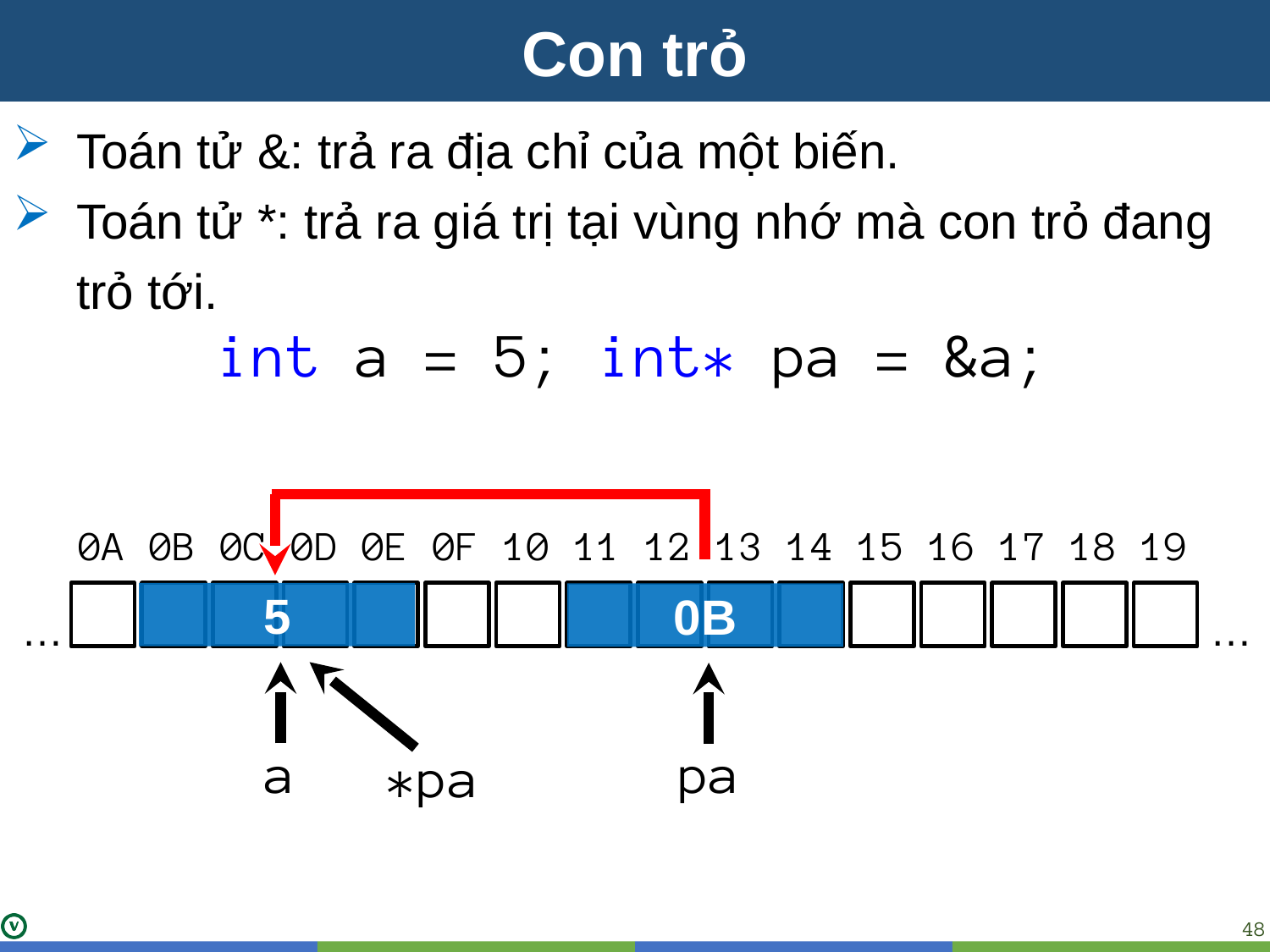

Con trỏ
Toán tử &: trả ra địa chỉ của một biến.
Toán tử *: trả ra giá trị tại vùng nhớ mà con trỏ đang trỏ tới.
int a = 5; int* pa = &a;

0A
0B
0C
0D
0E
0F
10
11
12
13
14
15
16
17
18
19

5

0B
…
…
a
pa
*pa